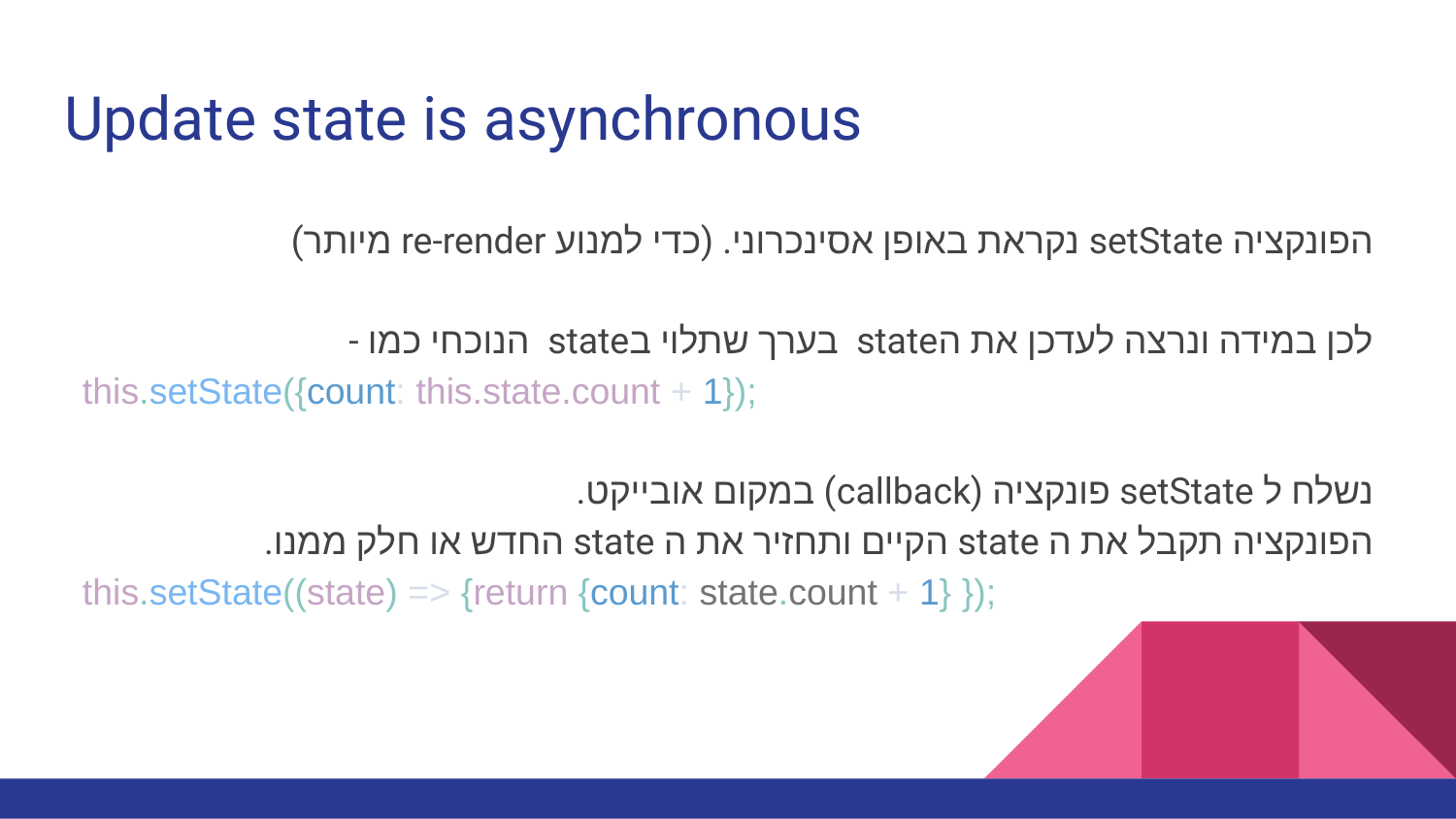

# Update state is asynchronous
הפונקציה setState נקראת באופן אסינכרוני. (כדי למנוע re-render מיותר)

לכן במידה ונרצה לעדכן את הstate  בערך שתלוי בstate  הנוכחי כמו -
this.setState({count: this.state.count + 1});

נשלח ל setState פונקציה (callback) במקום אובייקט.
הפונקציה תקבל את ה state הקיים ותחזיר את ה state החדש או חלק ממנו.
this.setState((state) => {return {count: state.count + 1} });